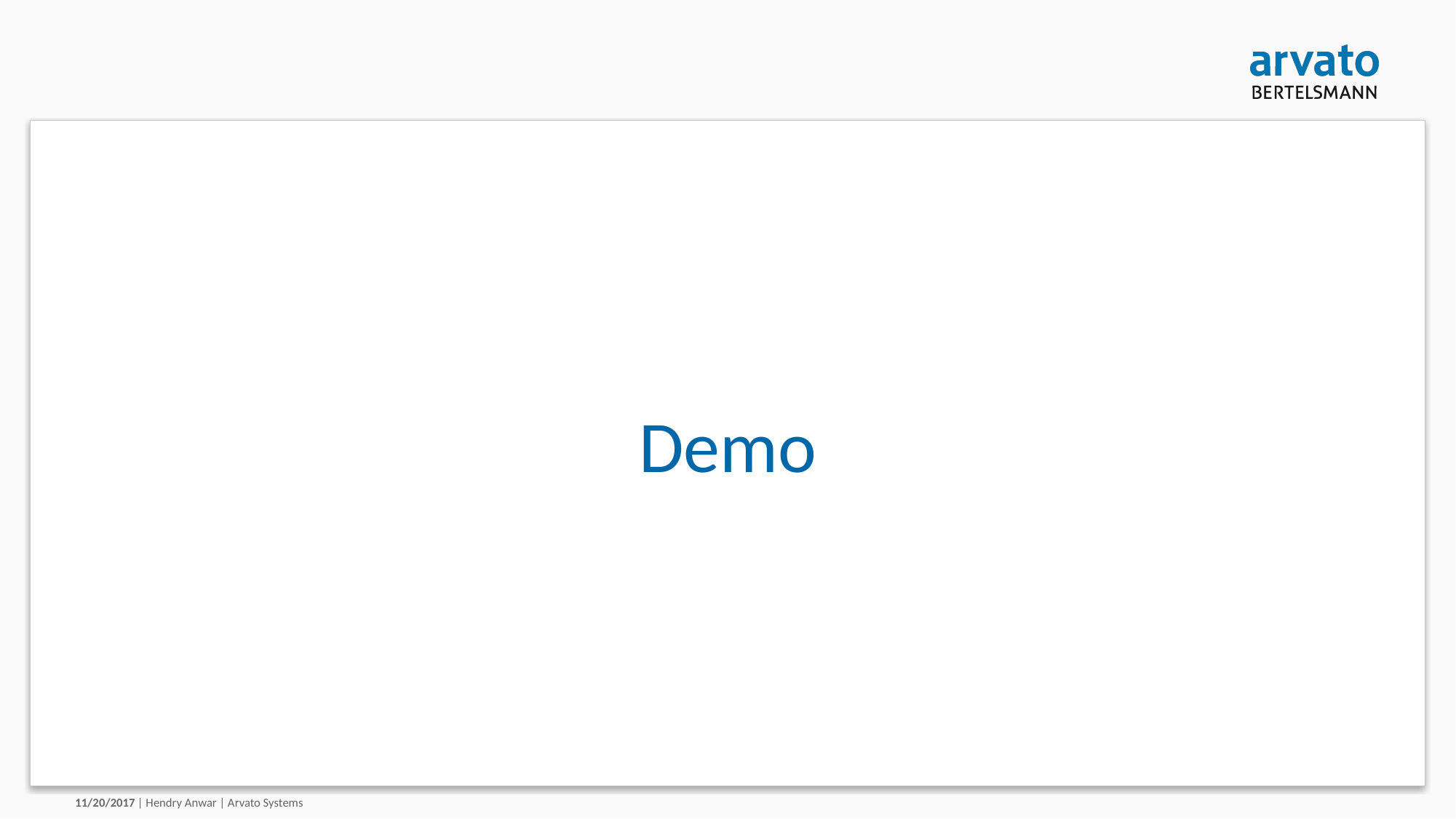

# Demo
11/20/2017
| Hendry Anwar | Arvato Systems